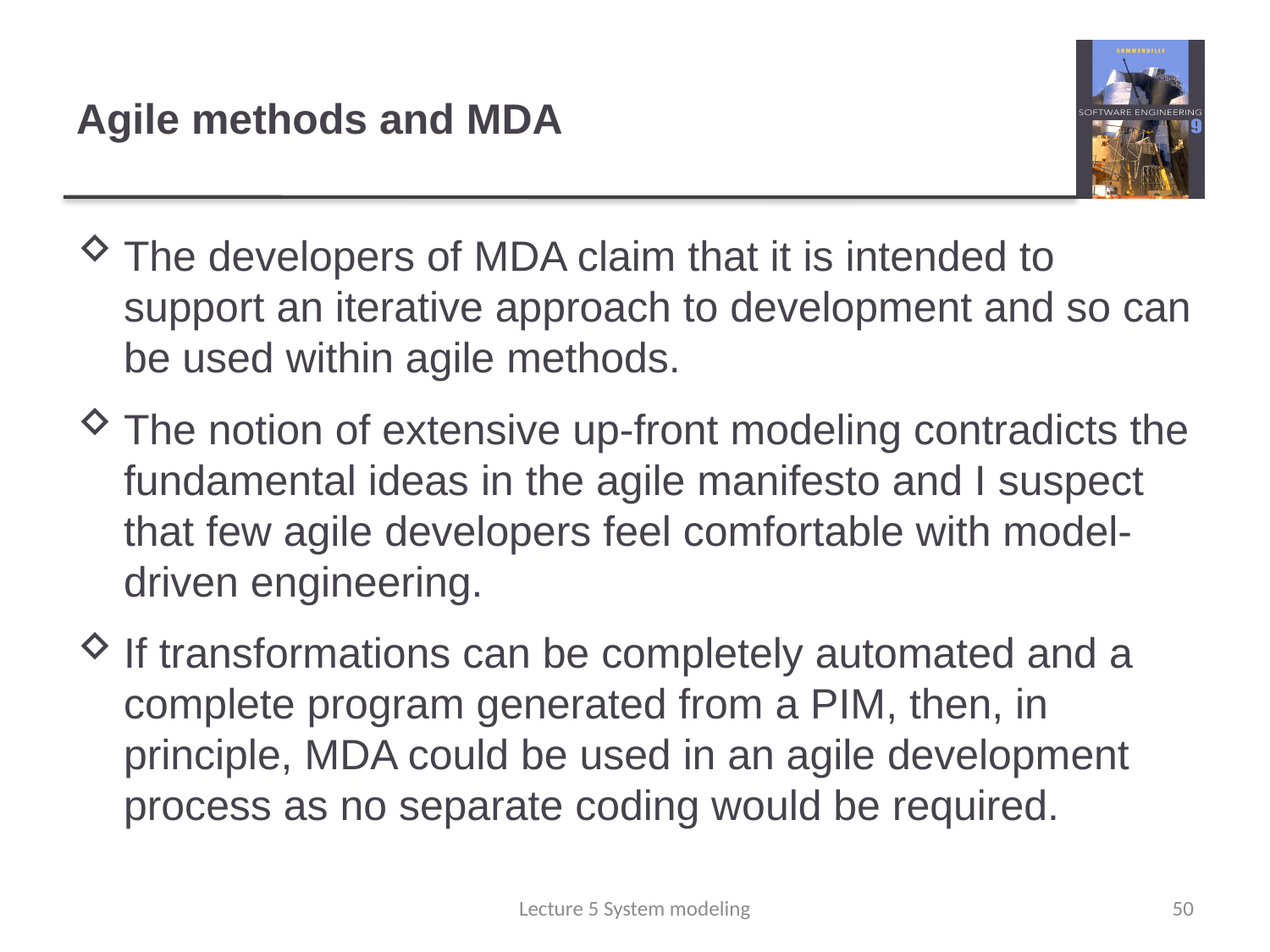

# Agile methods and MDA
The developers of MDA claim that it is intended to support an iterative approach to development and so can be used within agile methods.
The notion of extensive up-front modeling contradicts the fundamental ideas in the agile manifesto and I suspect that few agile developers feel comfortable with model-driven engineering.
If transformations can be completely automated and a complete program generated from a PIM, then, in principle, MDA could be used in an agile development process as no separate coding would be required.
Lecture 5 System modeling
50